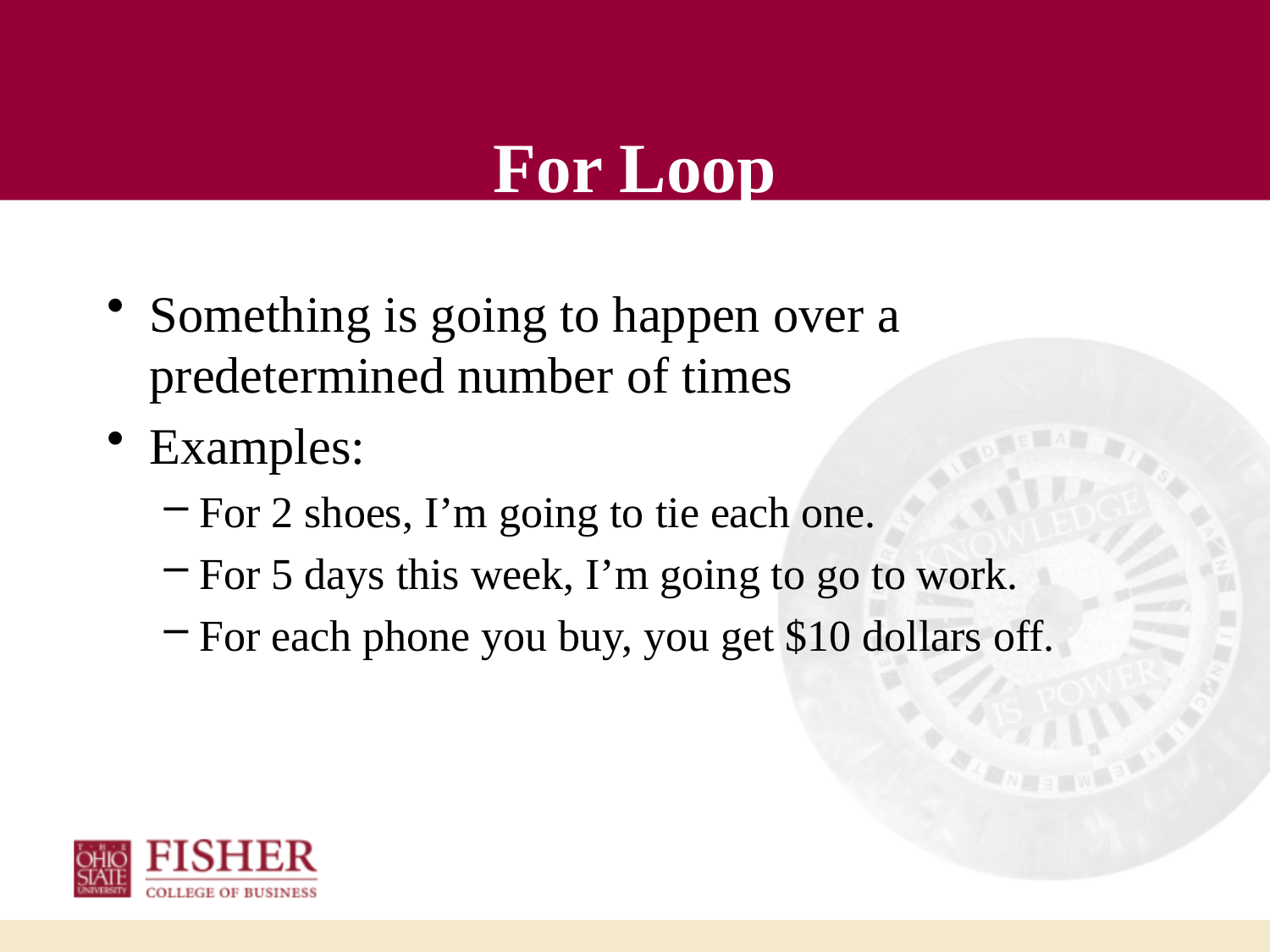

# For Loop
Something is going to happen over a predetermined number of times
Examples:
For 2 shoes, I’m going to tie each one.
For 5 days this week, I’m going to go to work.
For each phone you buy, you get $10 dollars off.